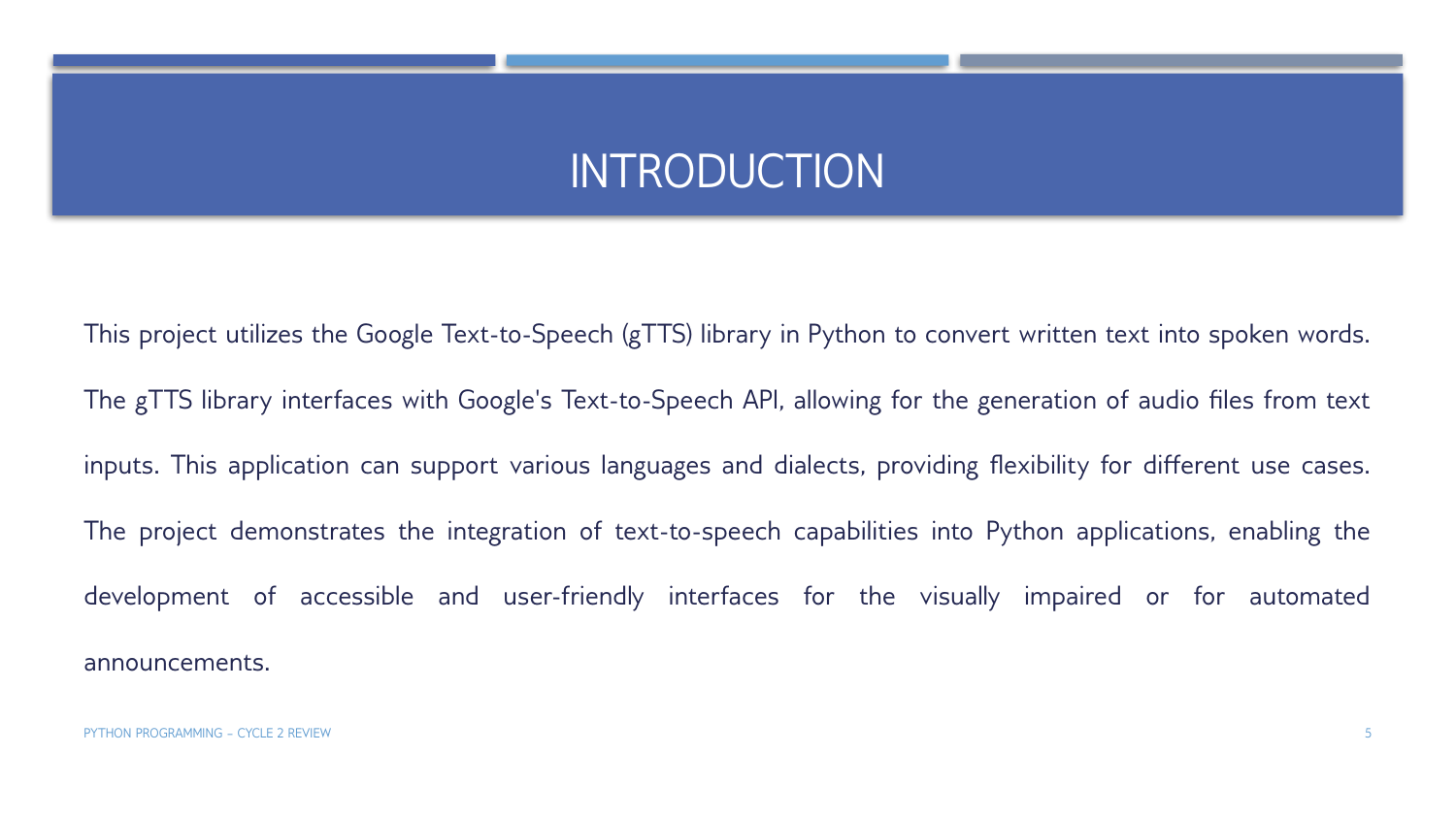

# Introduction
This project utilizes the Google Text-to-Speech (gTTS) library in Python to convert written text into spoken words. The gTTS library interfaces with Google's Text-to-Speech API, allowing for the generation of audio files from text inputs. This application can support various languages and dialects, providing flexibility for different use cases. The project demonstrates the integration of text-to-speech capabilities into Python applications, enabling the development of accessible and user-friendly interfaces for the visually impaired or for automated announcements.
PYTHON PROGRAMMING – CYCLE 2 REVIEW
5